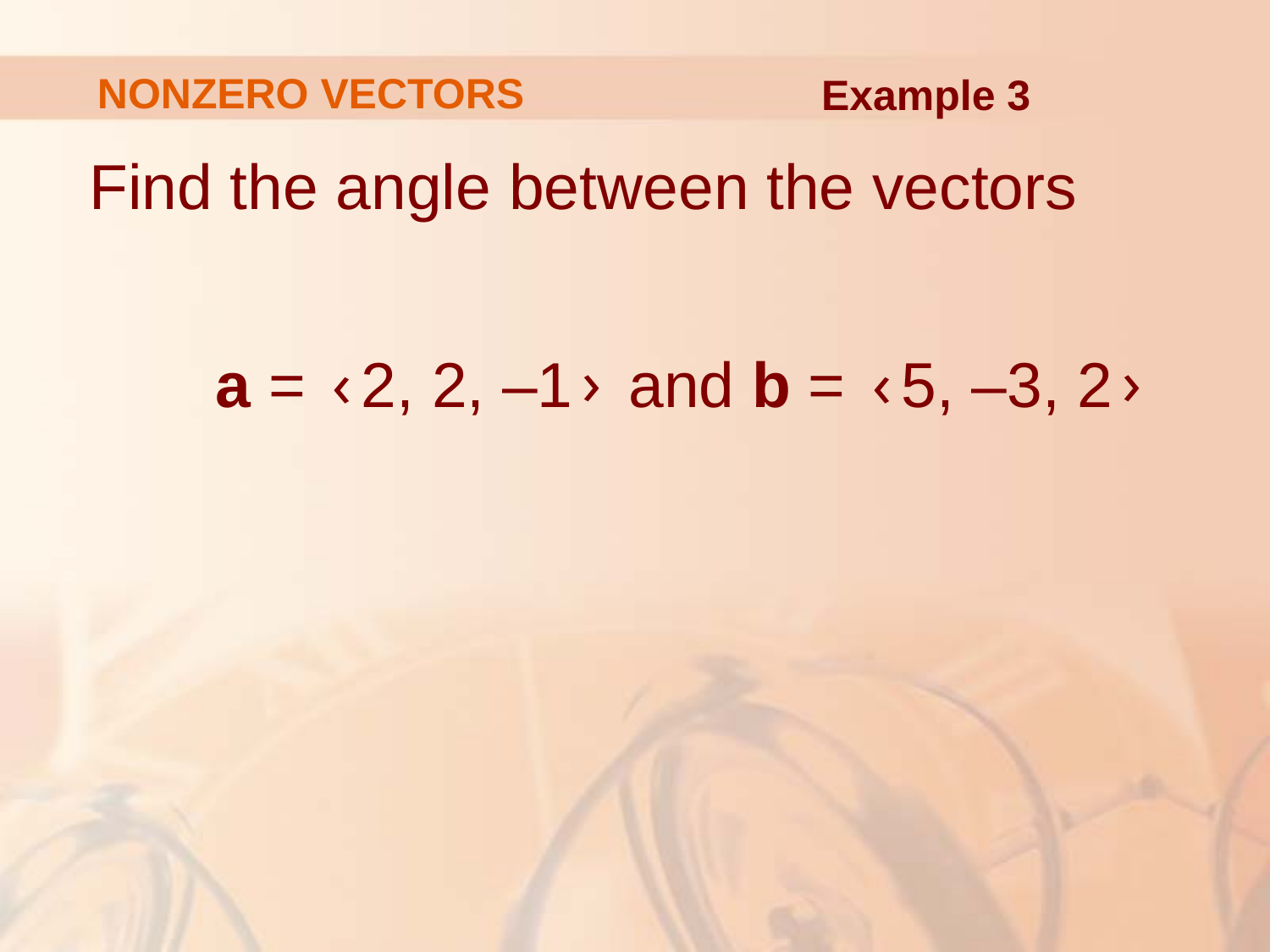

# NONZERO VECTORS
Example 3
Find the angle between the vectors
	a = ‹2, 2, –1› and b = ‹5, –3, 2›